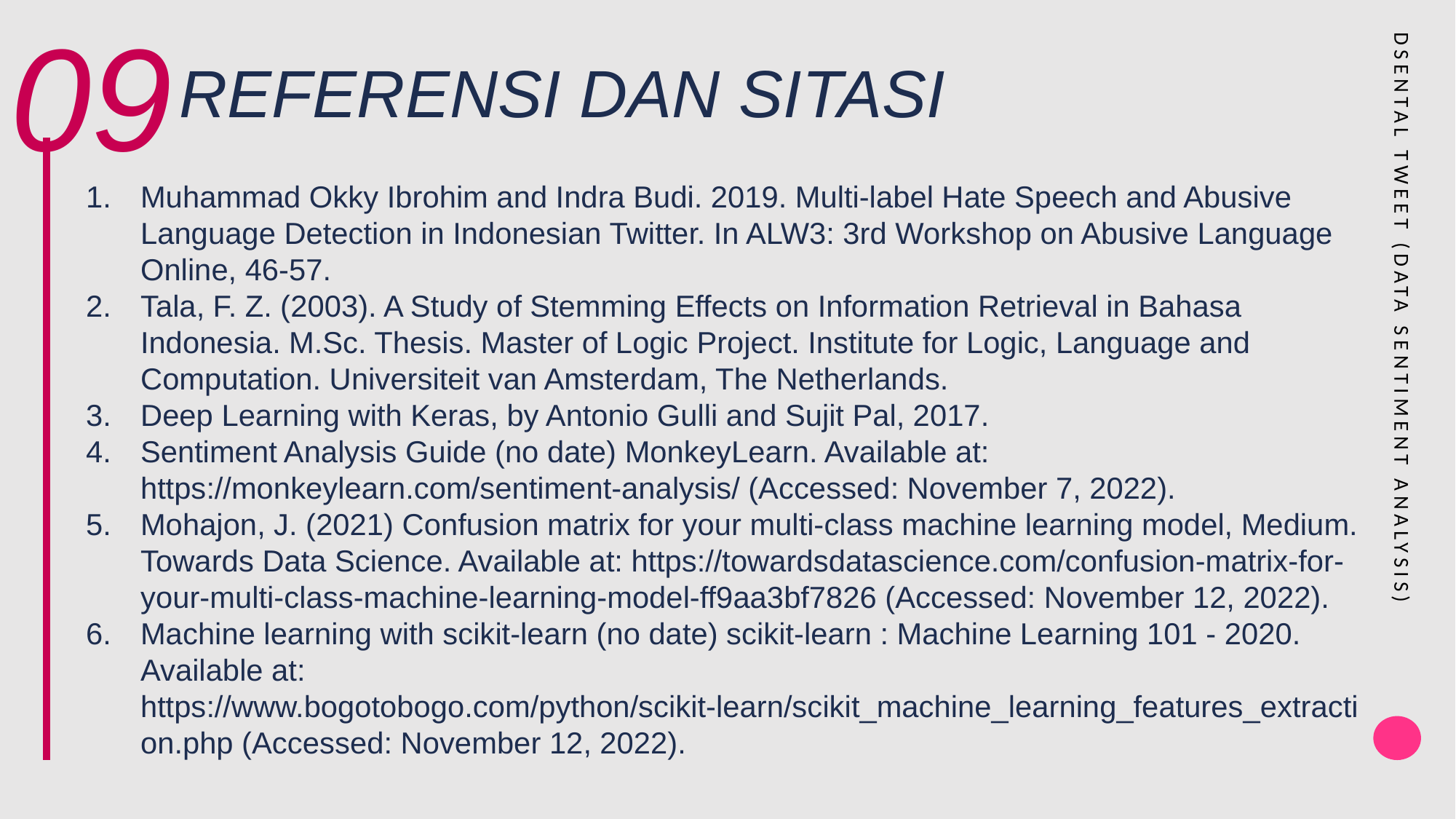

09
DSENTAL TWEET (DATA SENTIMENT ANALYSIS)
REFERENSI DAN SITASI
Muhammad Okky Ibrohim and Indra Budi. 2019. Multi-label Hate Speech and Abusive Language Detection in Indonesian Twitter. In ALW3: 3rd Workshop on Abusive Language Online, 46-57.
Tala, F. Z. (2003). A Study of Stemming Effects on Information Retrieval in Bahasa Indonesia. M.Sc. Thesis. Master of Logic Project. Institute for Logic, Language and Computation. Universiteit van Amsterdam, The Netherlands.
Deep Learning with Keras, by Antonio Gulli and Sujit Pal, 2017.
Sentiment Analysis Guide (no date) MonkeyLearn. Available at: https://monkeylearn.com/sentiment-analysis/ (Accessed: November 7, 2022).
Mohajon, J. (2021) Confusion matrix for your multi-class machine learning model, Medium. Towards Data Science. Available at: https://towardsdatascience.com/confusion-matrix-for-your-multi-class-machine-learning-model-ff9aa3bf7826 (Accessed: November 12, 2022).
Machine learning with scikit-learn (no date) scikit-learn : Machine Learning 101 - 2020. Available at: https://www.bogotobogo.com/python/scikit-learn/scikit_machine_learning_features_extraction.php (Accessed: November 12, 2022).